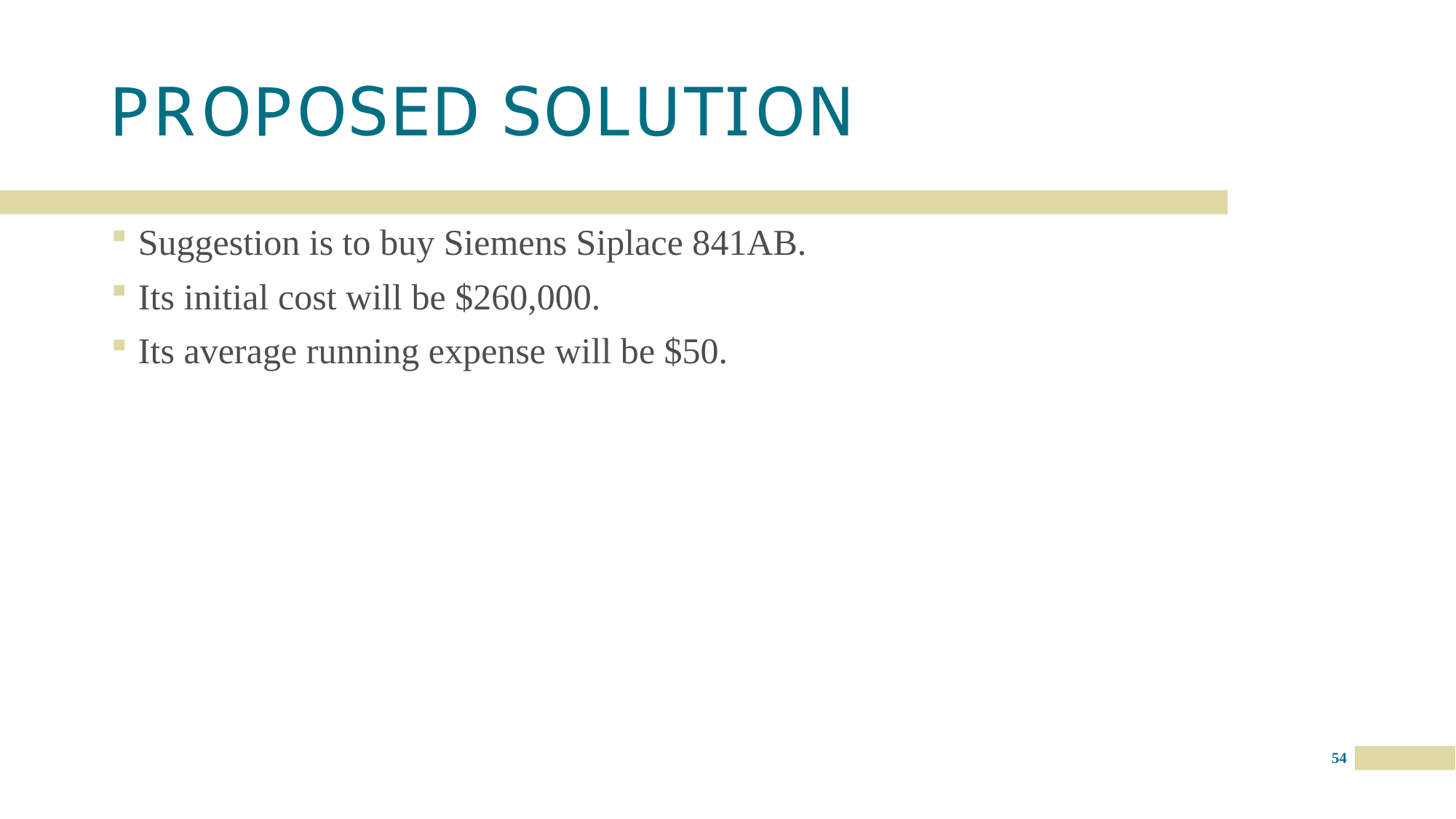

# PROPOSED SOLUTION
Suggestion is to buy Siemens Siplace 841AB.
Its initial cost will be $260,000.
Its average running expense will be $50.
54